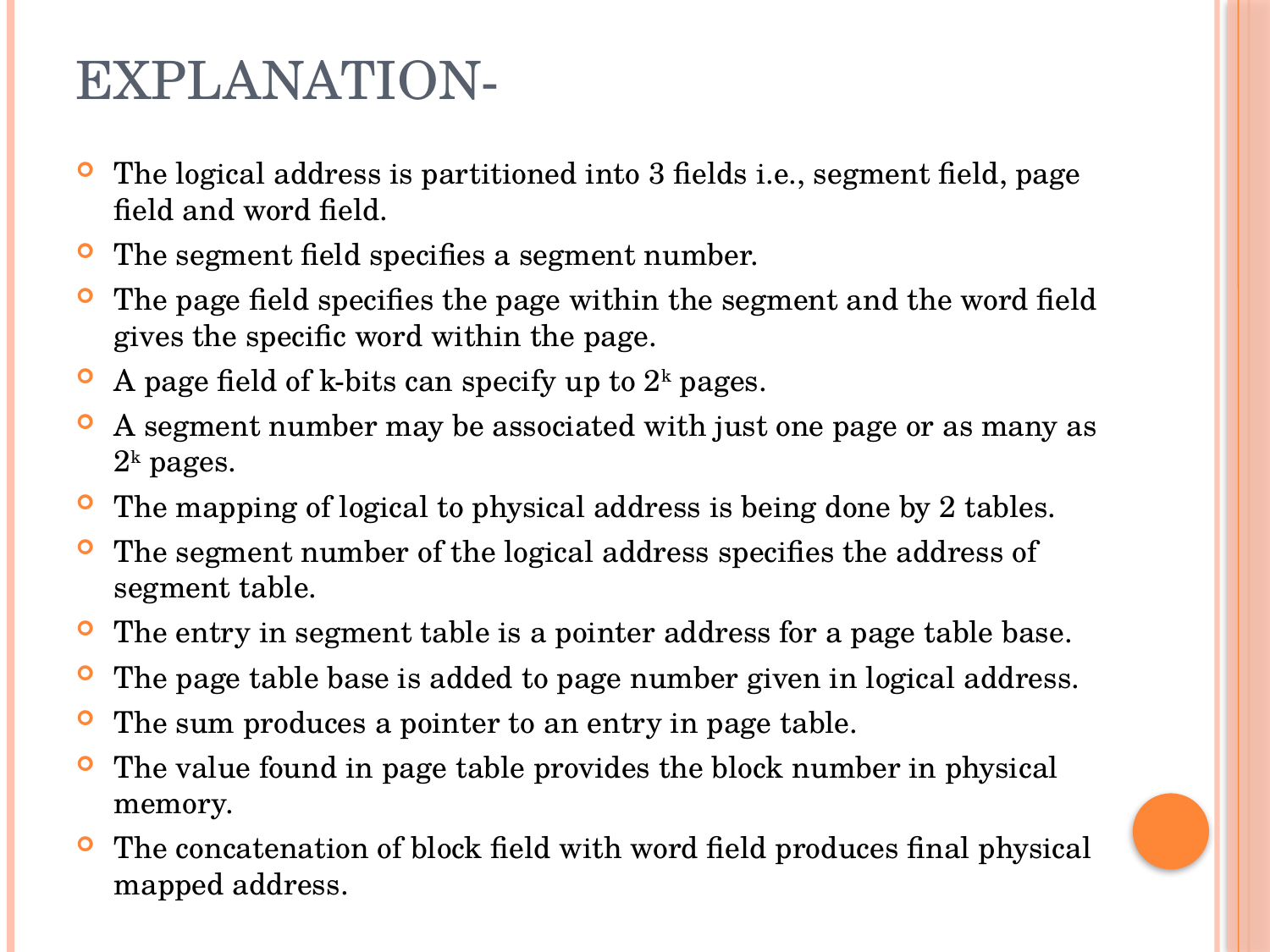

# Explanation-
The logical address is partitioned into 3 fields i.e., segment field, page field and word field.
The segment field specifies a segment number.
The page field specifies the page within the segment and the word field gives the specific word within the page.
A page field of k-bits can specify up to 2k pages.
A segment number may be associated with just one page or as many as 2k pages.
The mapping of logical to physical address is being done by 2 tables.
The segment number of the logical address specifies the address of segment table.
The entry in segment table is a pointer address for a page table base.
The page table base is added to page number given in logical address.
The sum produces a pointer to an entry in page table.
The value found in page table provides the block number in physical memory.
The concatenation of block field with word field produces final physical mapped address.